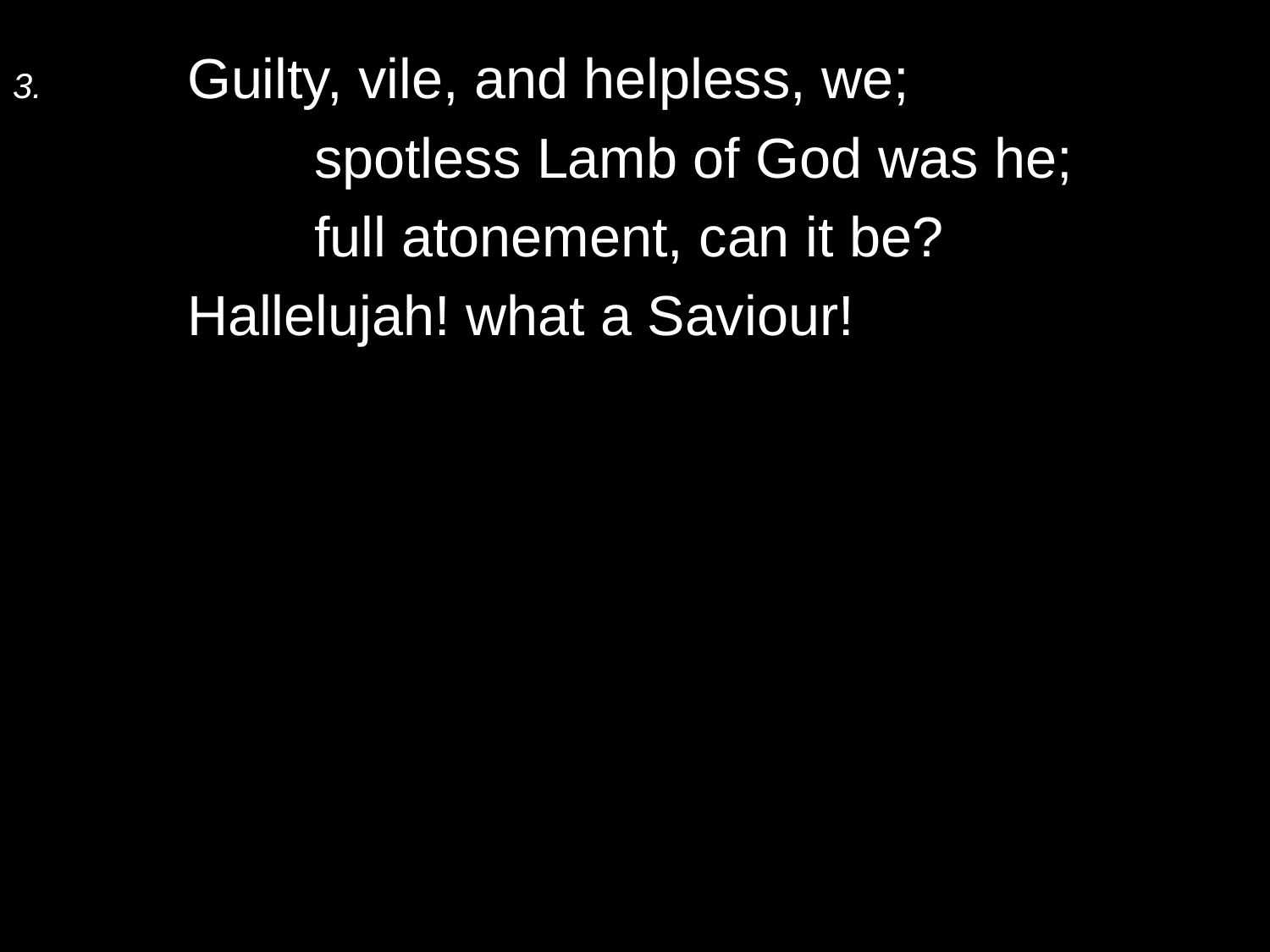

3.	Guilty, vile, and helpless, we;
		spotless Lamb of God was he;
		full atonement, can it be?
	Hallelujah! what a Saviour!